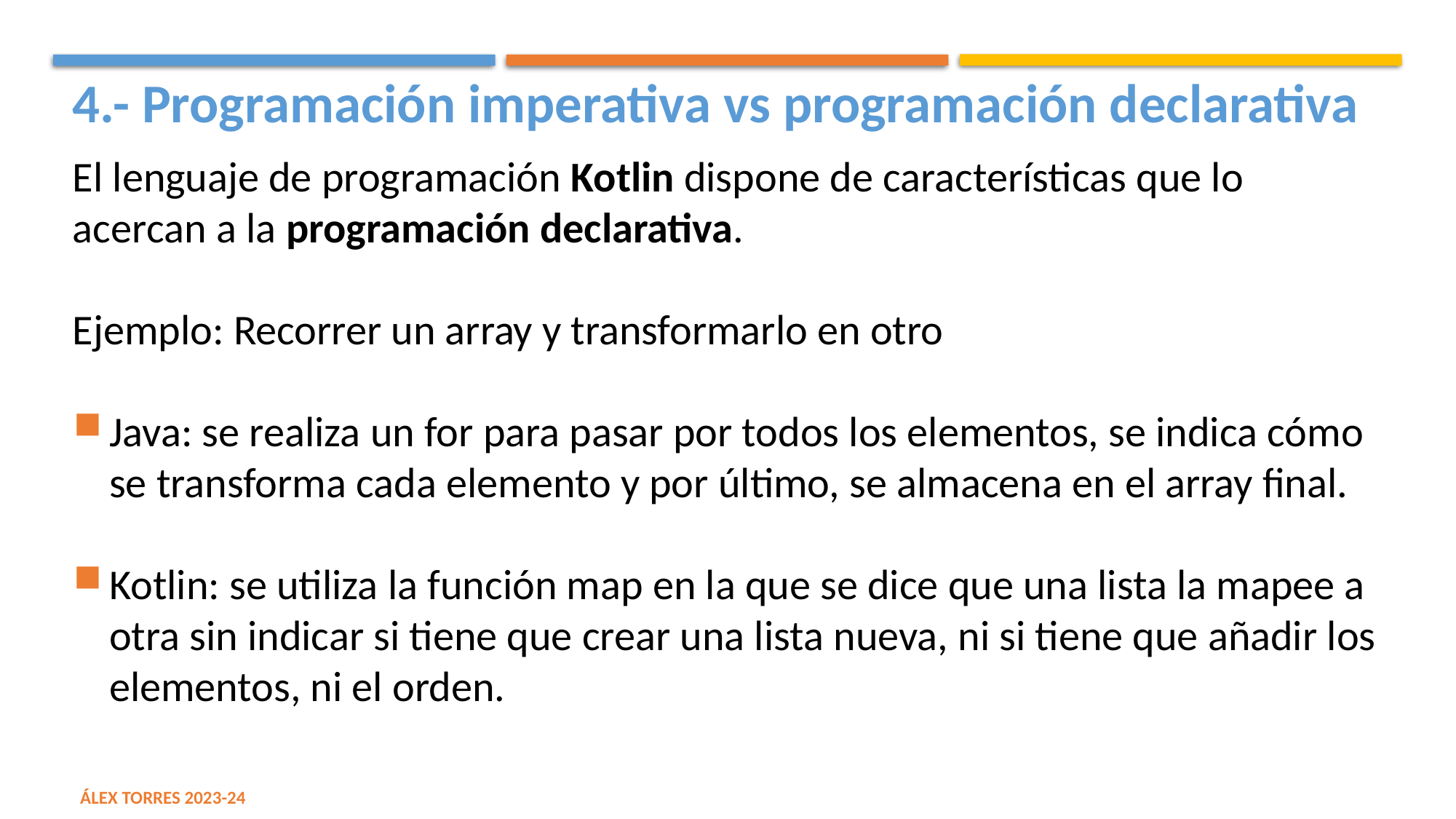

4.- Programación imperativa vs programación declarativa
El lenguaje de programación Kotlin dispone de características que lo acercan a la programación declarativa.

Ejemplo: Recorrer un array y transformarlo en otro

Java: se realiza un for para pasar por todos los elementos, se indica cómo se transforma cada elemento y por último, se almacena en el array final.

Kotlin: se utiliza la función map en la que se dice que una lista la mapee a otra sin indicar si tiene que crear una lista nueva, ni si tiene que añadir los elementos, ni el orden.